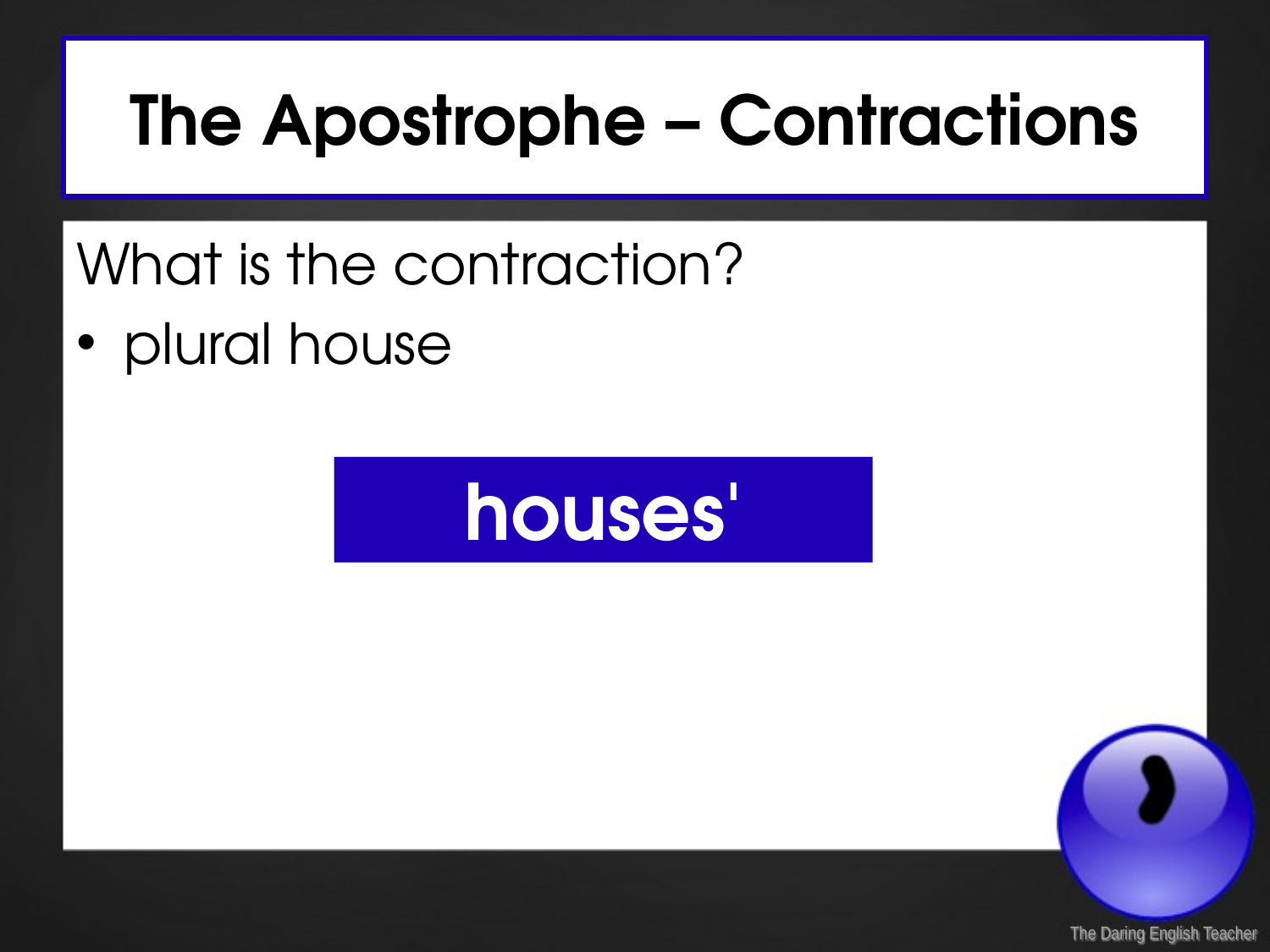

# The Apostrophe – Contractions
What is the contraction?
plural house

houses'